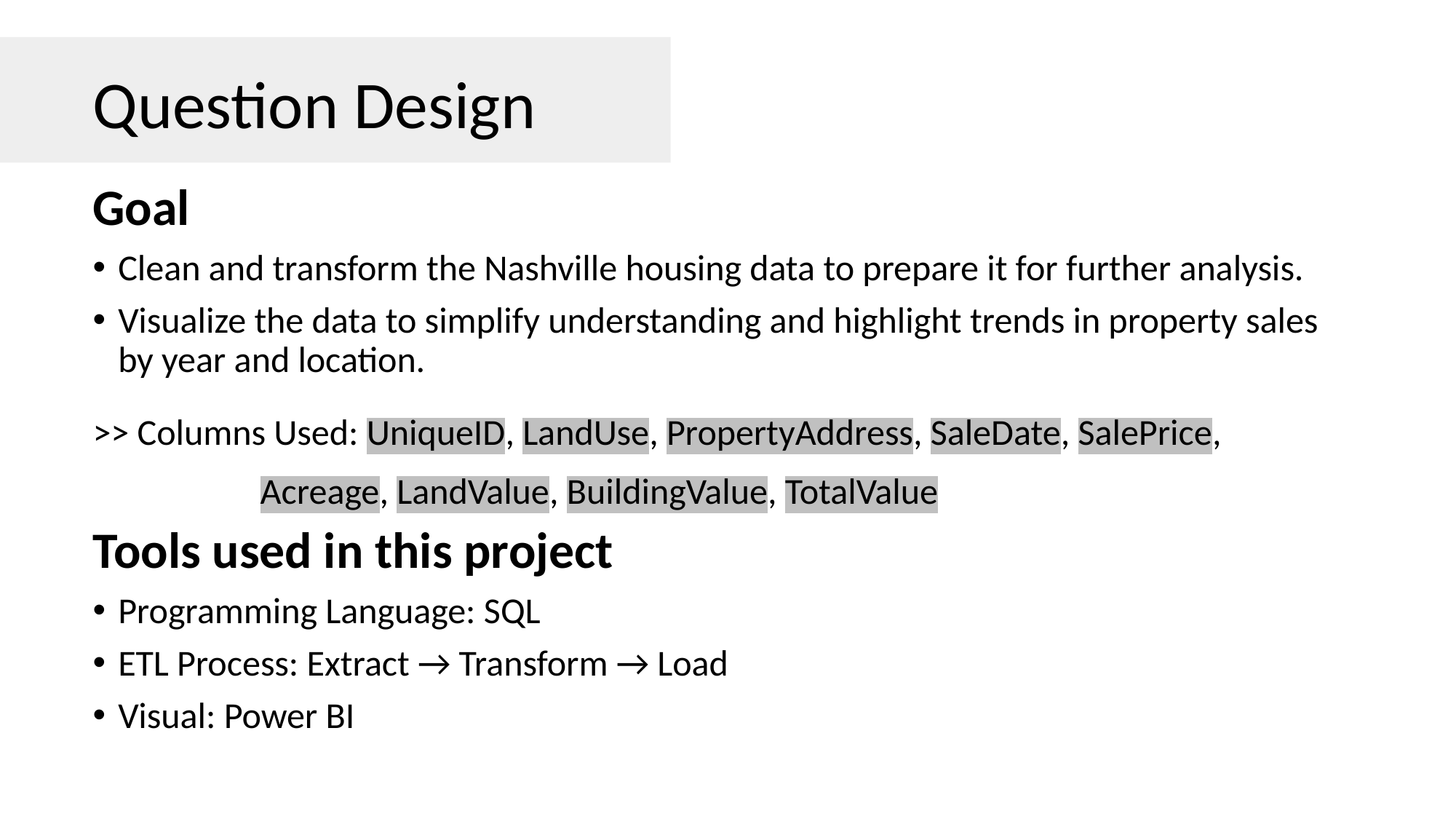

# Question Design

Goal
Clean and transform the Nashville housing data to prepare it for further analysis.
Visualize the data to simplify understanding and highlight trends in property sales by year and location.
>> Columns Used: UniqueID, LandUse, PropertyAddress, SaleDate, SalePrice,                  		         Acreage, LandValue, BuildingValue, TotalValue
Tools used in this project
Programming Language: SQL
ETL Process: Extract → Transform → Load
Visual: Power BI